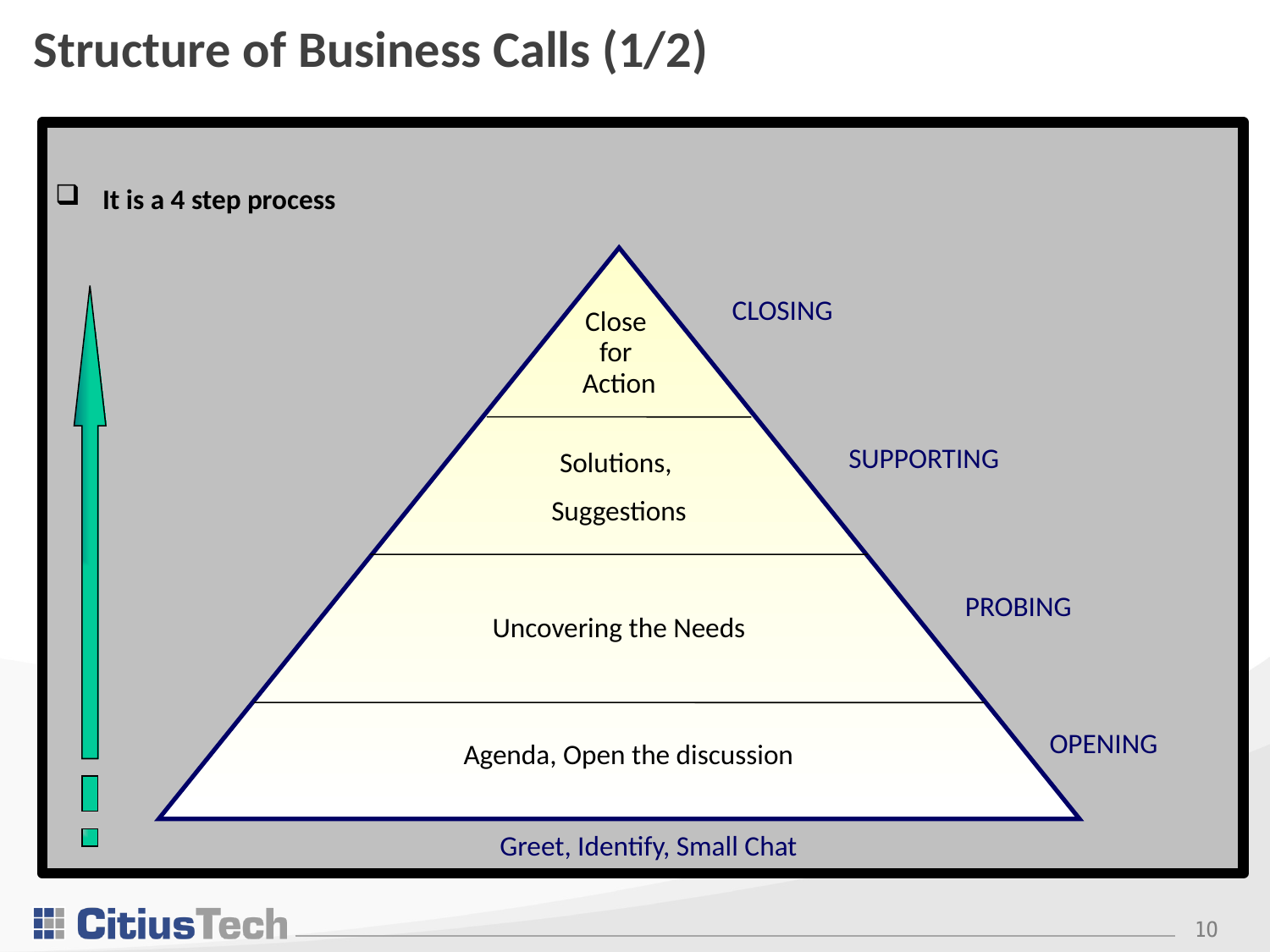

# Structure of Business Calls (1/2)

It is a 4 step process

CLOSING
Close
for
Action
SUPPORTING
Solutions,
Suggestions

PROBING
Uncovering the Needs
OPENING
	Agenda, Open the discussion
                 Greet, Identify, Small Chat